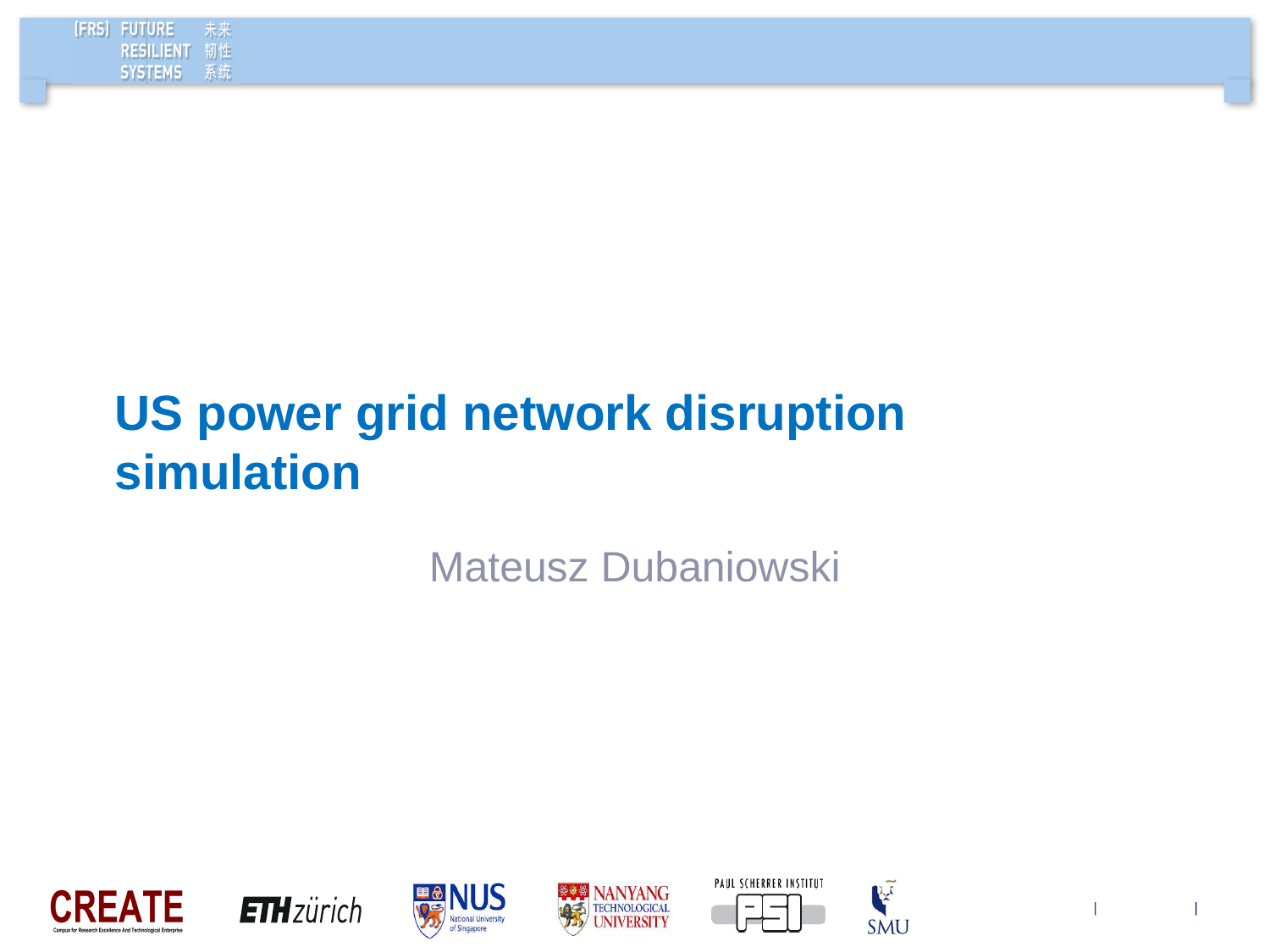

# US power grid network disruption simulation
Mateusz Dubaniowski